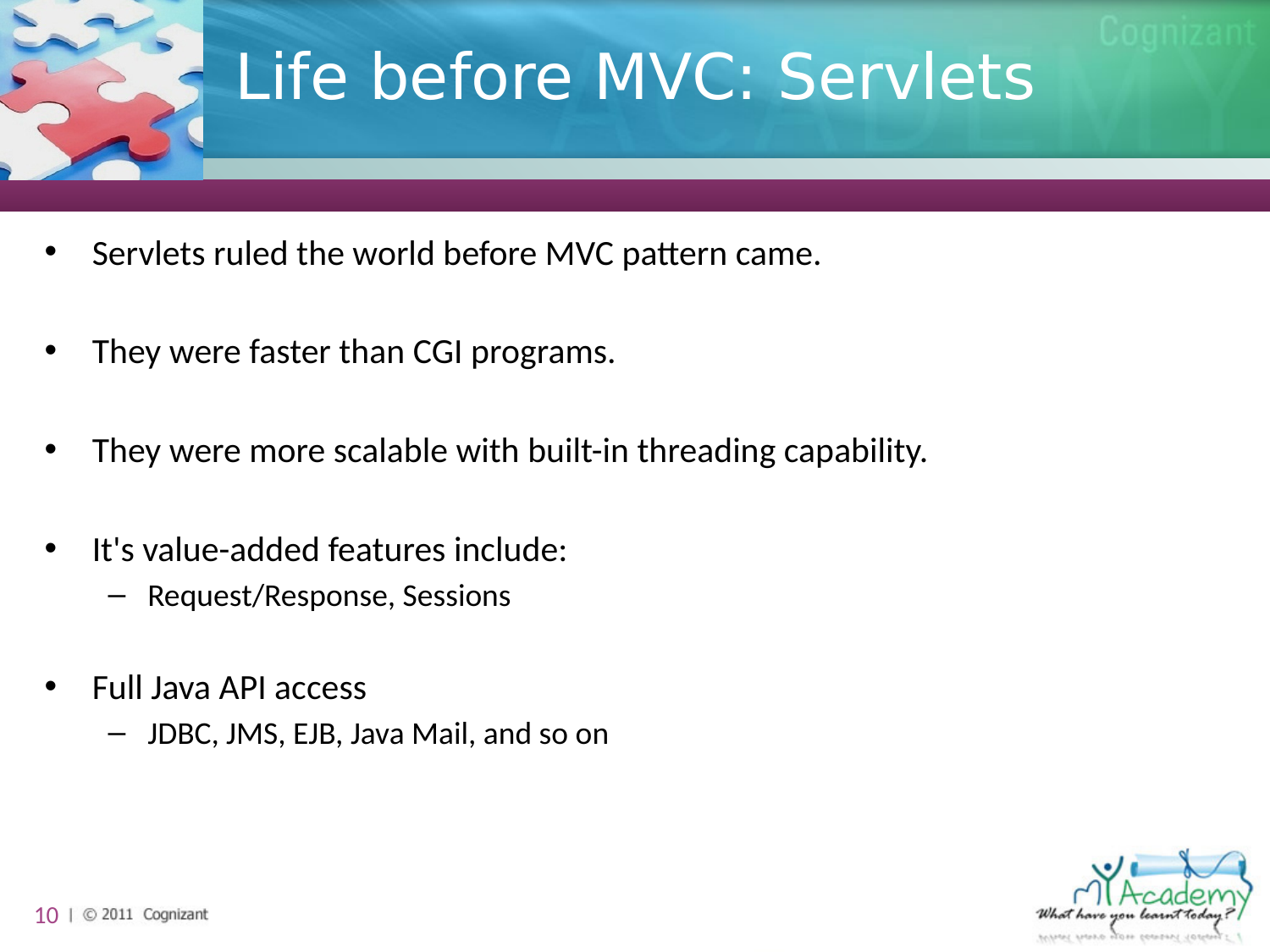

# Life before MVC: Servlets
Servlets ruled the world before MVC pattern came.

They were faster than CGI programs.

They were more scalable with built-in threading capability.

It's value-added features include:
Request/Response, Sessions

Full Java API access
JDBC, JMS, EJB, Java Mail, and so on
10